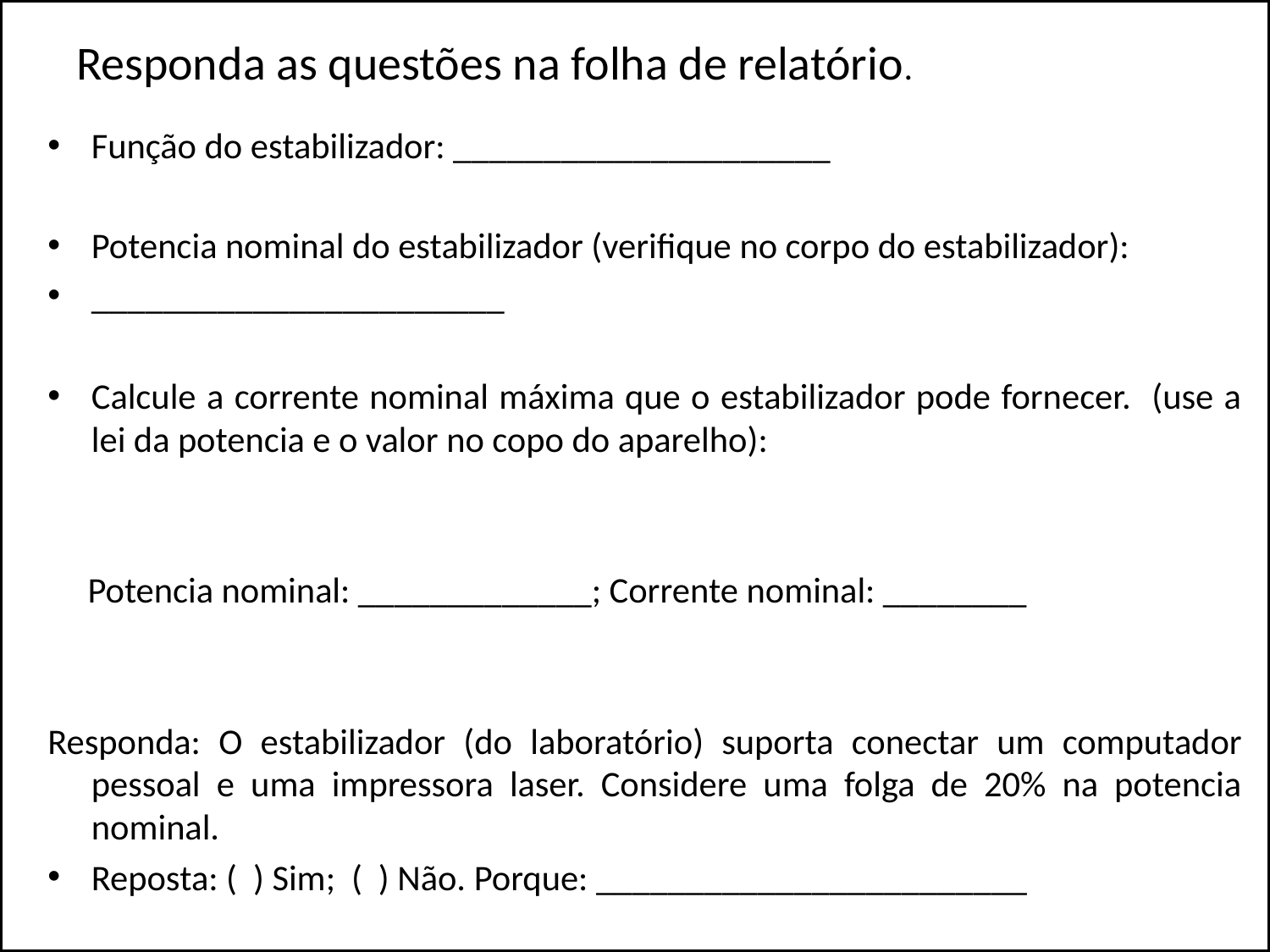

# Responda as questões na folha de relatório.
Função do estabilizador: _____________________

Potencia nominal do estabilizador (verifique no corpo do estabilizador):
_______________________

Calcule a corrente nominal máxima que o estabilizador pode fornecer.  (use a lei da potencia e o valor no copo do aparelho):

     Potencia nominal: _____________; Corrente nominal: ________

Responda: O estabilizador (do laboratório) suporta conectar um computador pessoal e uma impressora laser. Considere uma folga de 20% na potencia nominal.
Reposta: (  ) Sim;  (  ) Não. Porque: ________________________